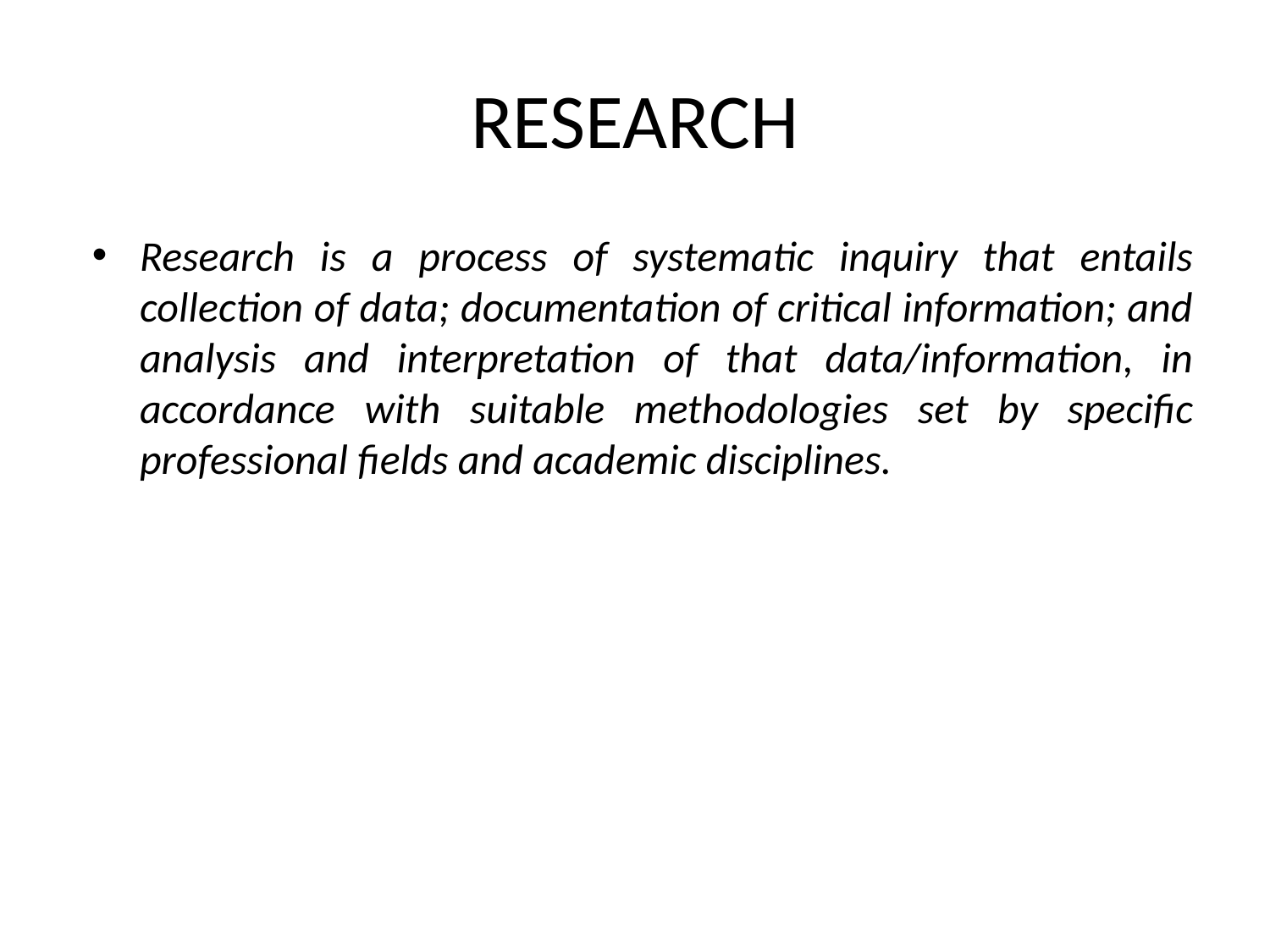

# RESEARCH
Research is a process of systematic inquiry that entails collection of data; documentation of critical information; and analysis and interpretation of that data/information, in accordance with suitable methodologies set by specific professional fields and academic disciplines.